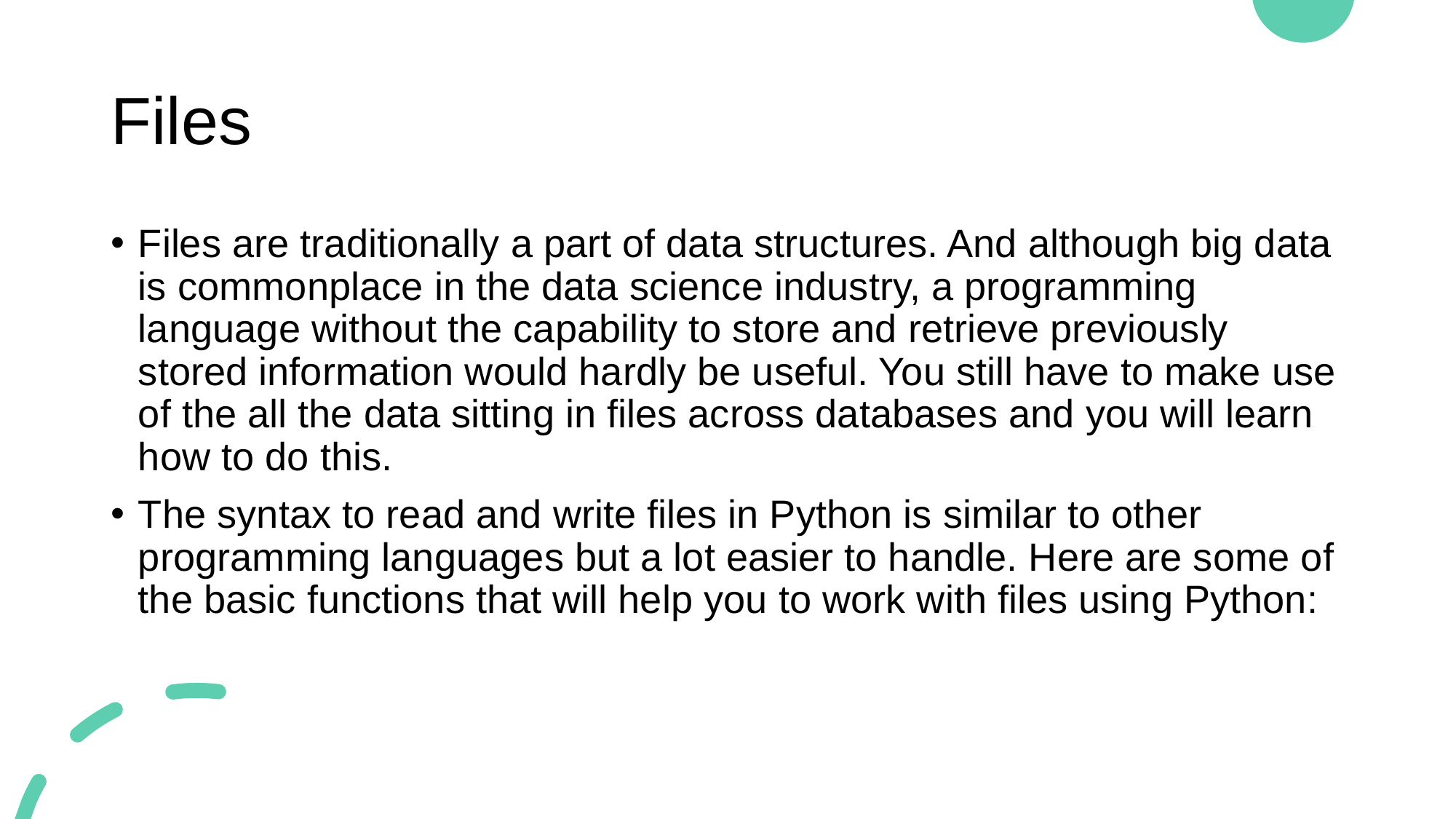

# Files
Files are traditionally a part of data structures. And although big data is commonplace in the data science industry, a programming language without the capability to store and retrieve previously stored information would hardly be useful. You still have to make use of the all the data sitting in files across databases and you will learn how to do this.
The syntax to read and write files in Python is similar to other programming languages but a lot easier to handle. Here are some of the basic functions that will help you to work with files using Python: